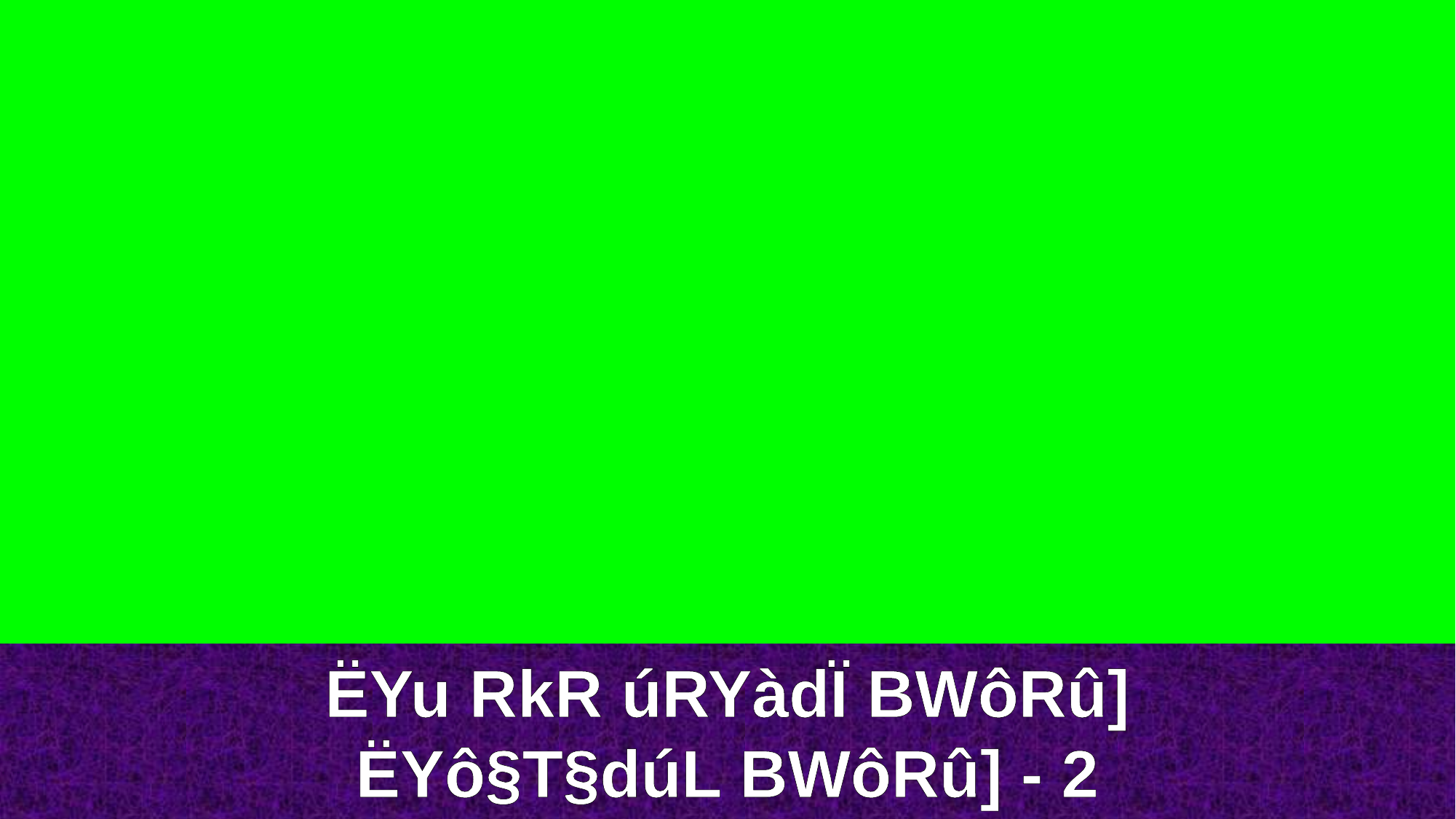

ËYu RkR úRYàdÏ BWôRû]
ËYô§T§dúL BWôRû] - 2